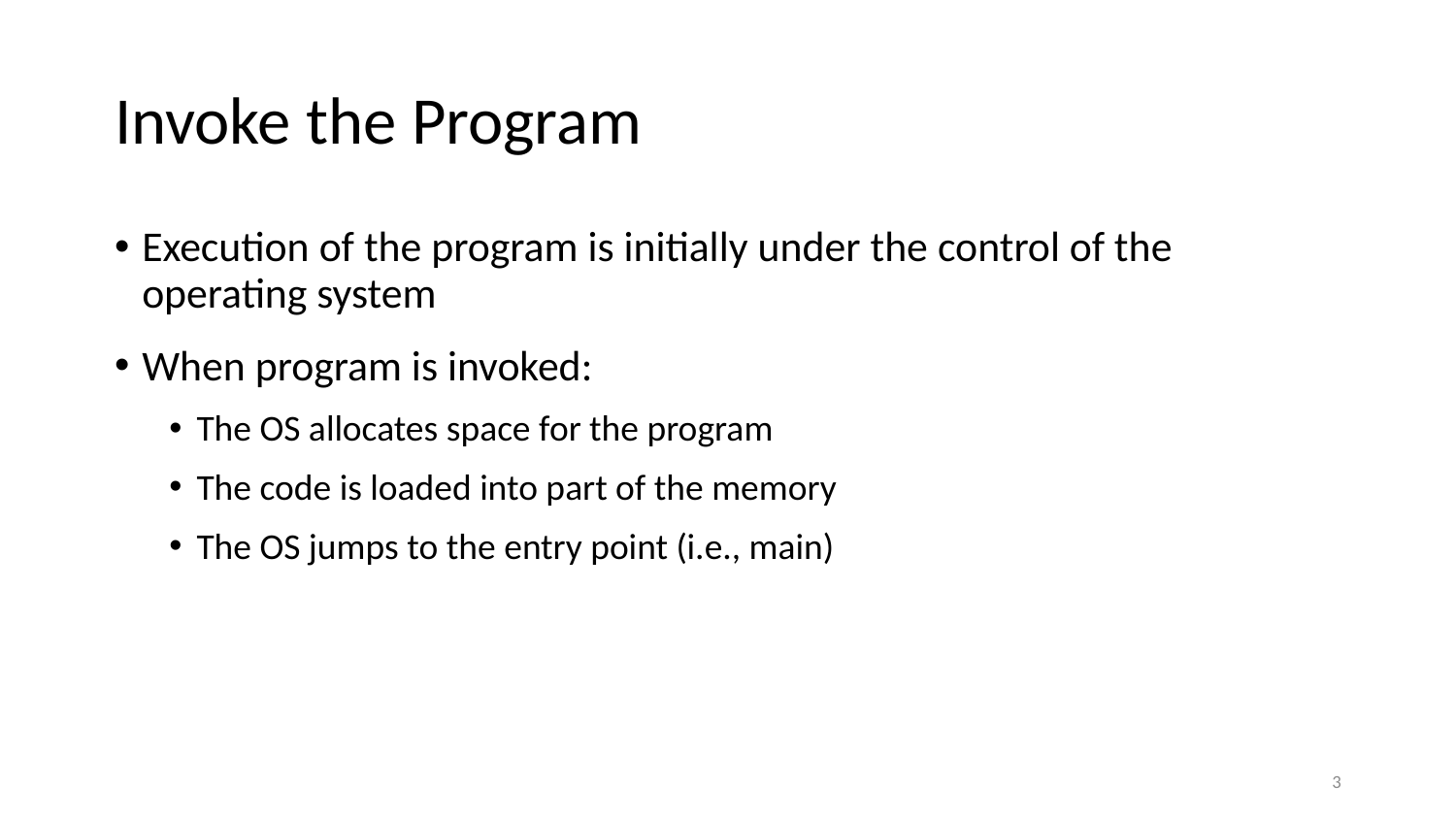

# Invoke the Program
Execution of the program is initially under the control of the operating system
When program is invoked:
The OS allocates space for the program
The code is loaded into part of the memory
The OS jumps to the entry point (i.e., main)
3